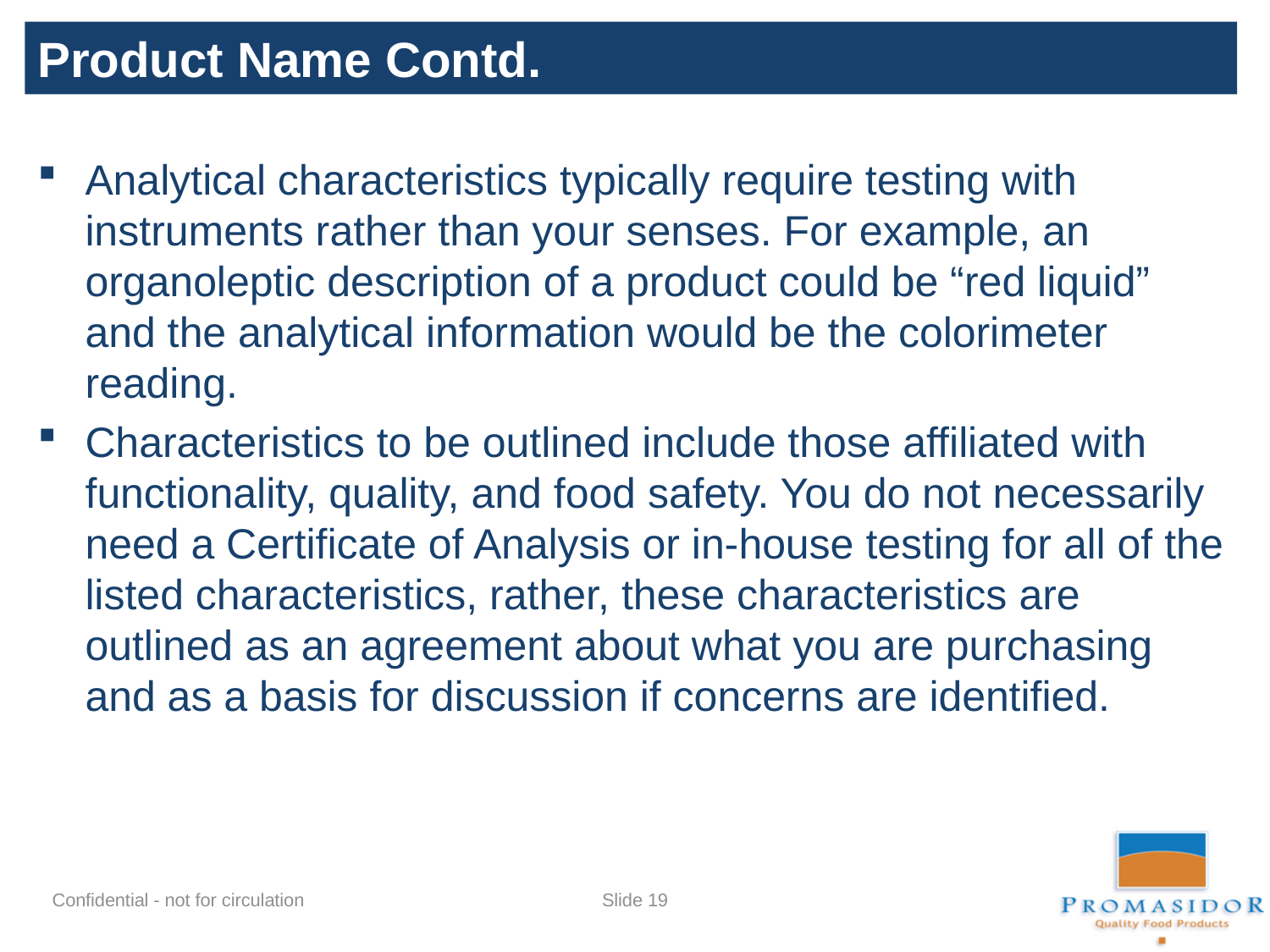

Product Name Contd.

Analytical characteristics typically require testing with instruments rather than your senses. For example, an organoleptic description of a product could be “red liquid” and the analytical information would be the colorimeter reading.
Characteristics to be outlined include those affiliated with functionality, quality, and food safety. You do not necessarily need a Certificate of Analysis or in-house testing for all of the listed characteristics, rather, these characteristics are outlined as an agreement about what you are purchasing and as a basis for discussion if concerns are identified.

Slide 19
Confidential - not for circulation